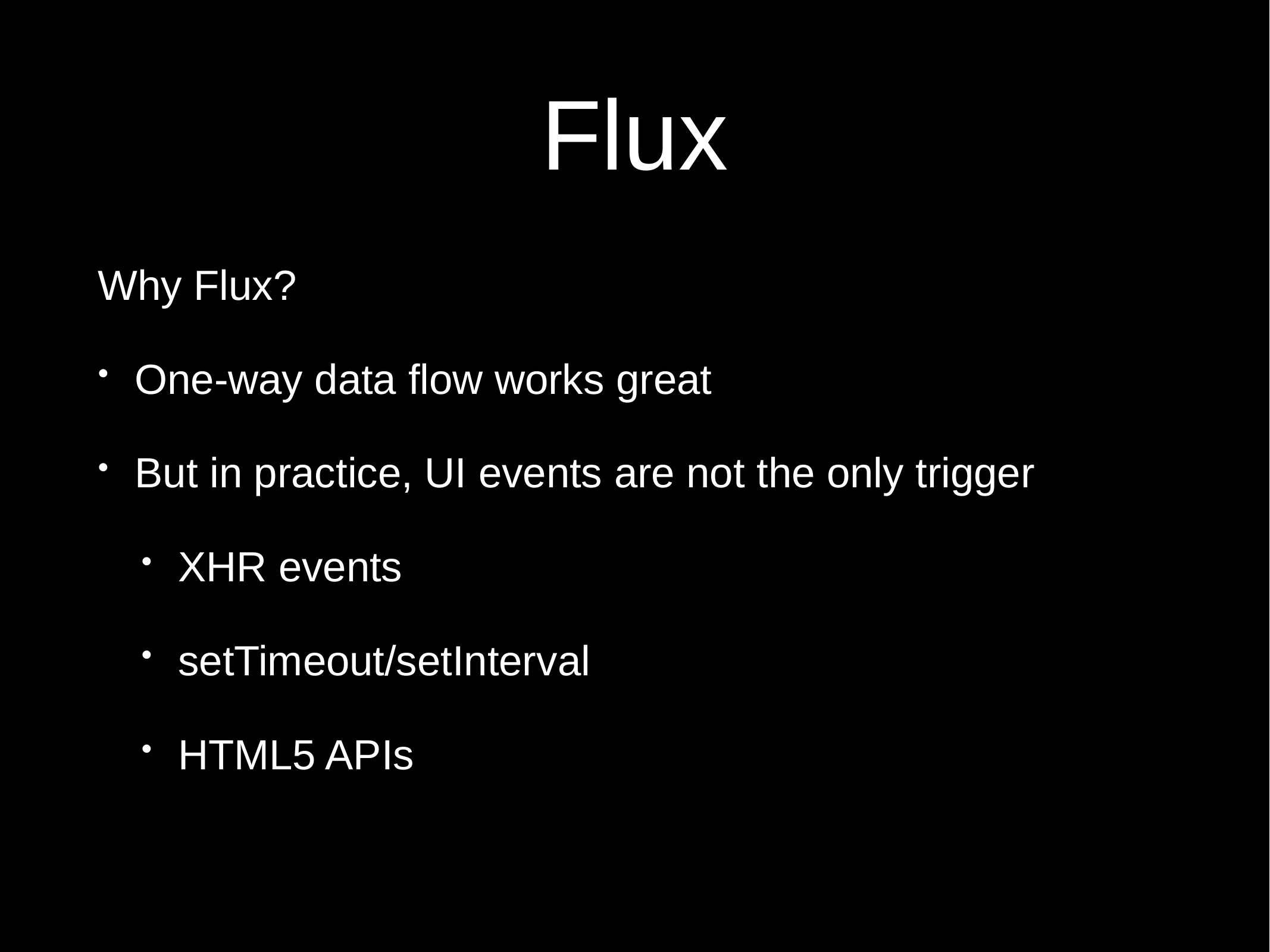

# Flux
Why Flux?
One-way data flow works great
But in practice, UI events are not the only trigger
XHR events
setTimeout/setInterval
HTML5 APIs